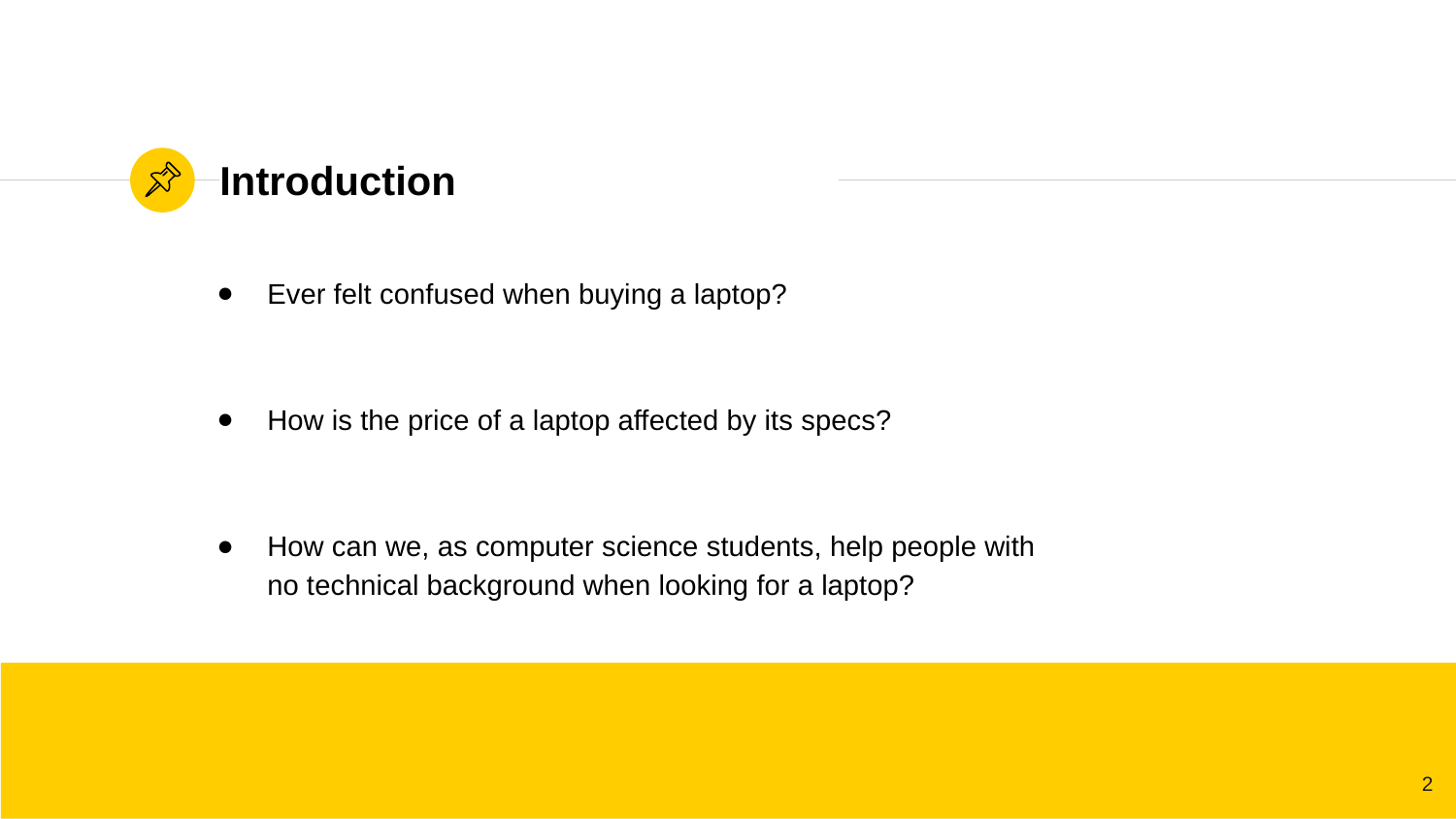

# Introduction

Ever felt confused when buying a laptop?

How is the price of a laptop affected by its specs?

How can we, as computer science students, help people with no technical background when looking for a laptop?

2